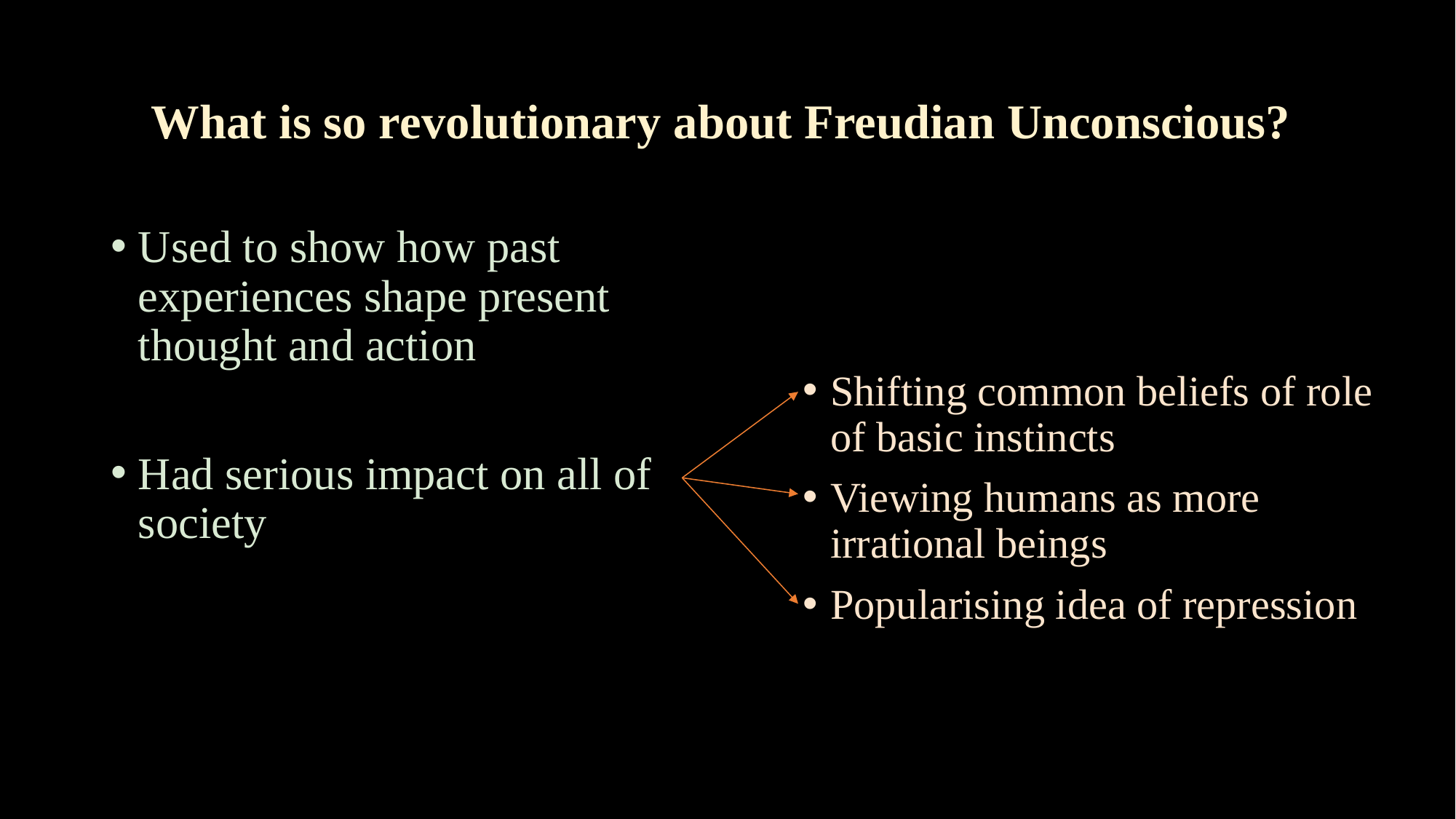

# What is so revolutionary about Freudian Unconscious?
Used to show how past experiences shape present thought and action

Had serious impact on all of society
Shifting common beliefs of role of basic instincts
Viewing humans as more irrational beings
Popularising idea of repression